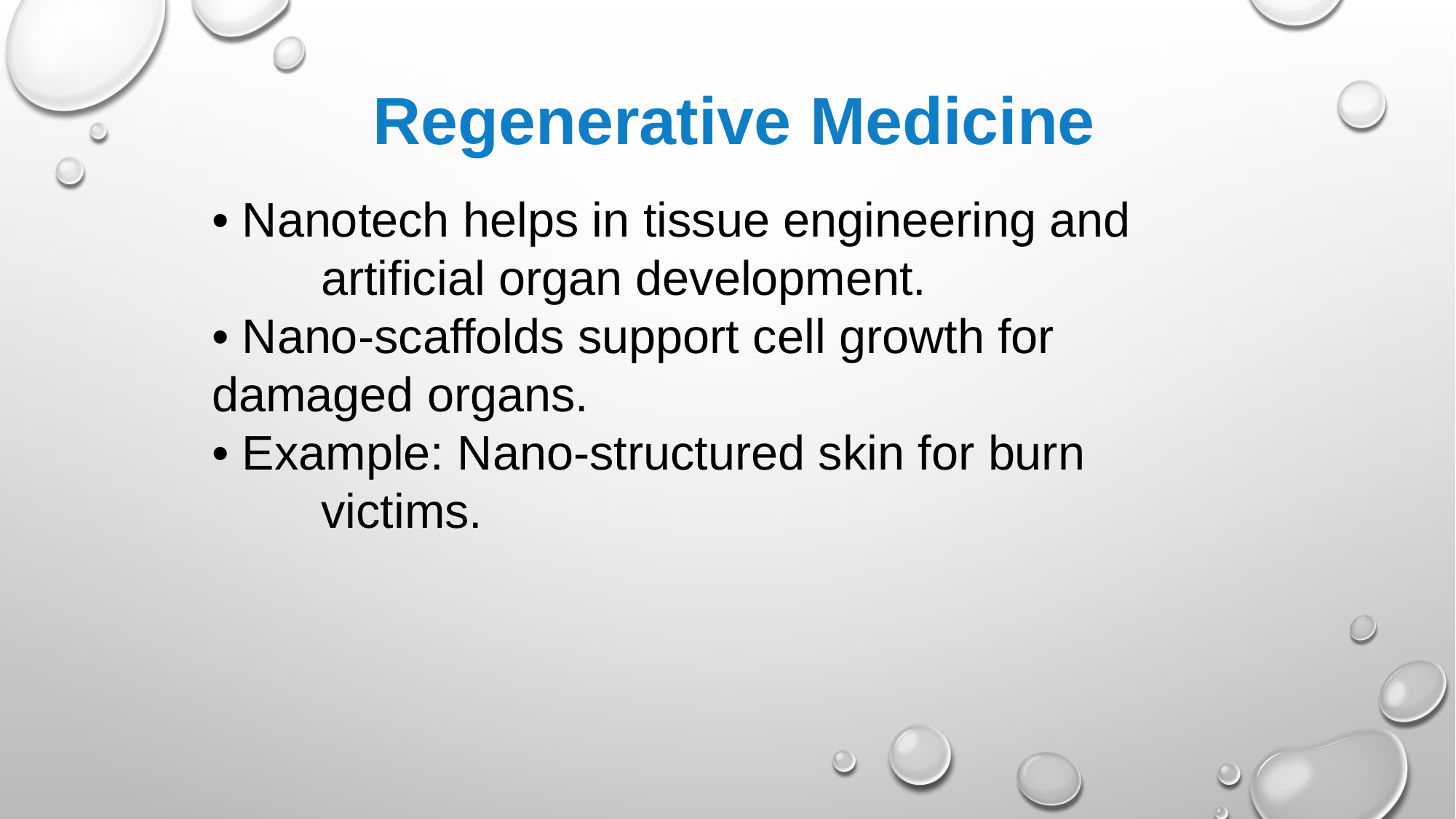

Regenerative Medicine
• Nanotech helps in tissue engineering and 	artificial organ development.
• Nano-scaffolds support cell growth for 	damaged organs.
• Example: Nano-structured skin for burn 	victims.